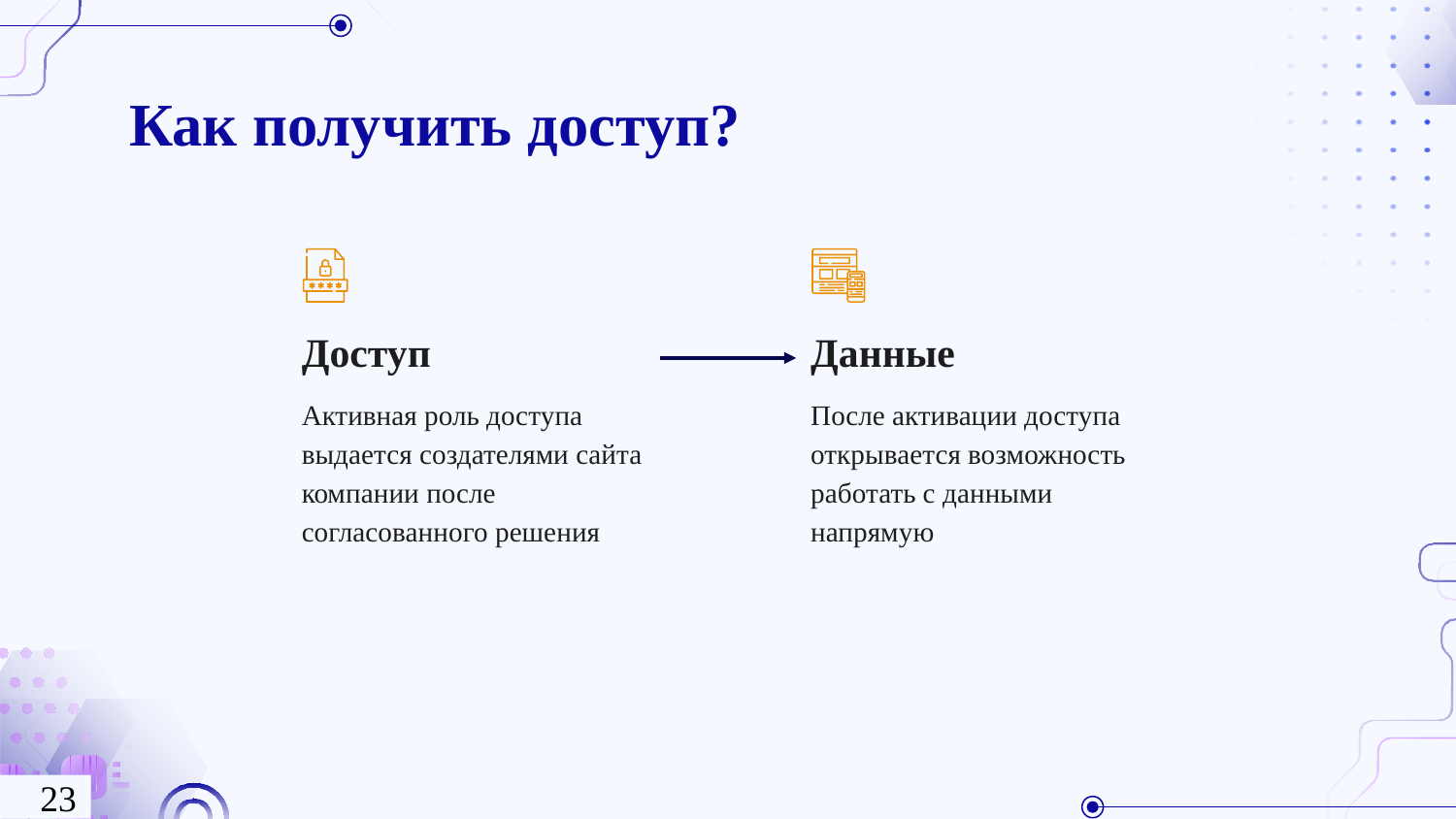

# Как получить доступ?

Доступ
Данные
Активная роль доступа выдается создателями сайта компании после согласованного решения
После активации доступа открывается возможность работать с данными напрямую
23